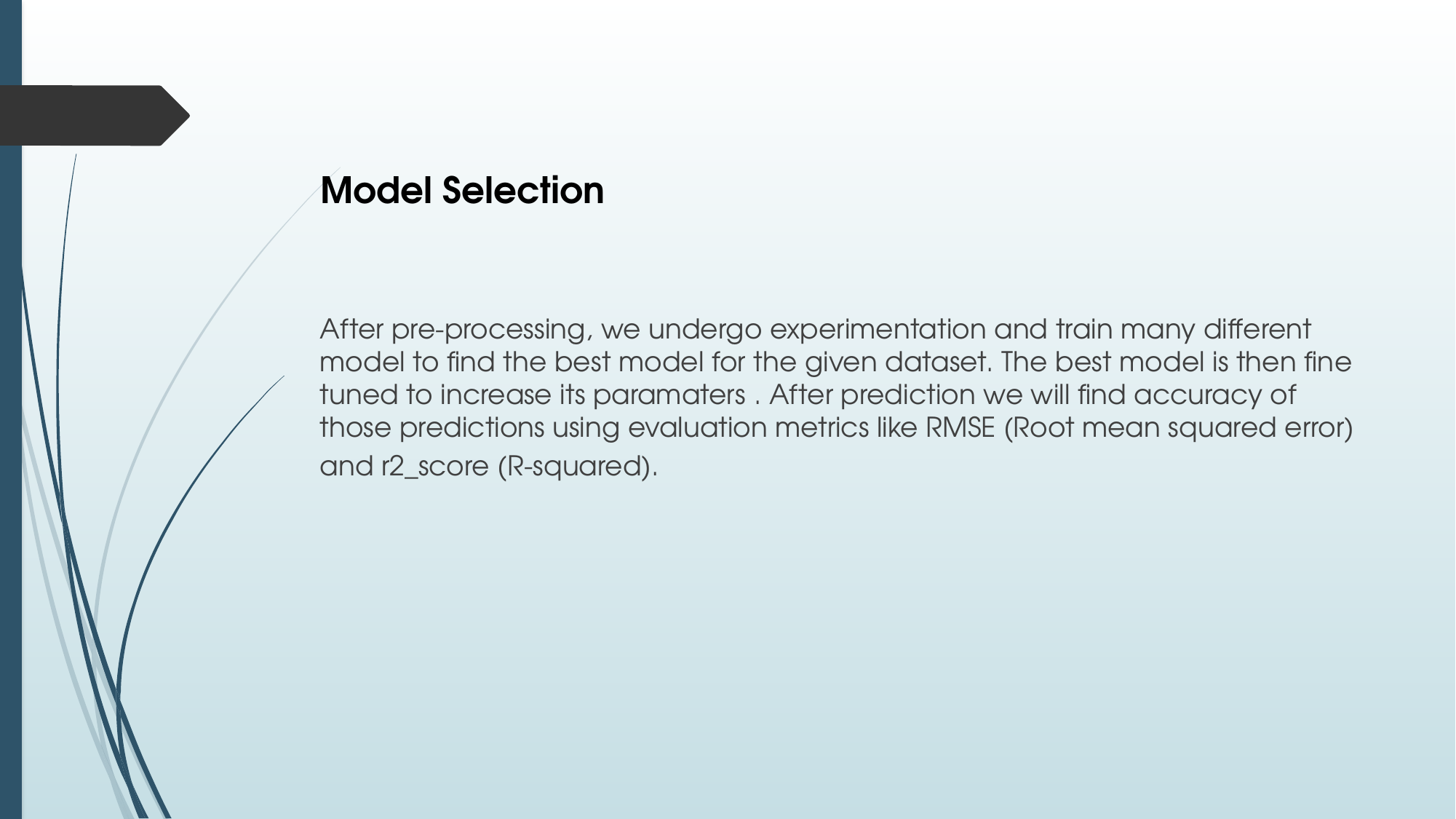

# Model Selection

After pre-processing, we undergo experimentation and train many different model to find the best model for the given dataset. The best model is then fine tuned to increase its paramaters . After prediction we will find accuracy of those predictions using evaluation metrics like RMSE (Root mean squared error) and r2_score (R-squared).